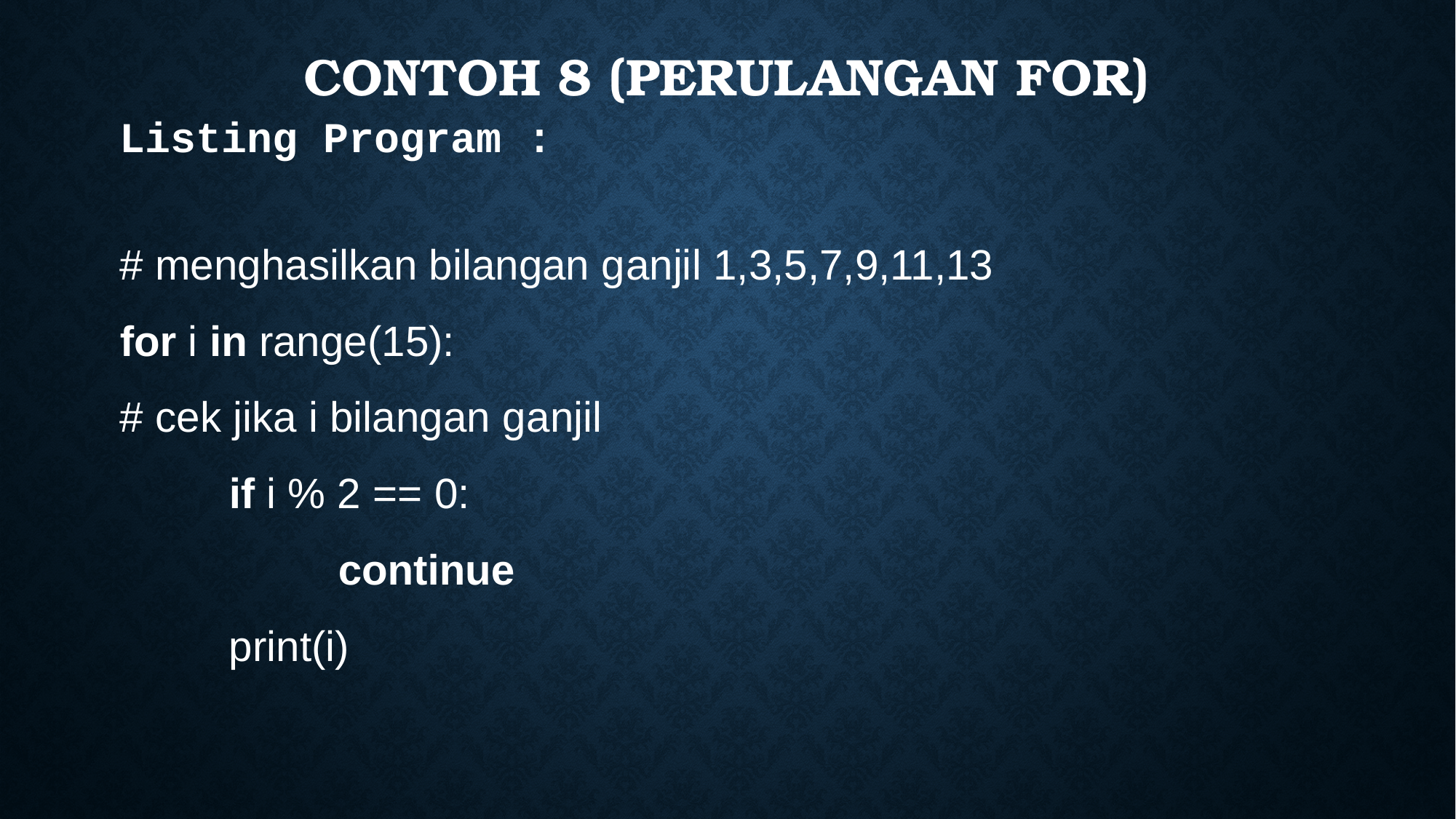

# CONTOH 8 (PERULANGAN FOR)
Listing Program :

# menghasilkan bilangan ganjil 1,3,5,7,9,11,13
for i in range(15):
# cek jika i bilangan ganjil
	if i % 2 == 0:
		continue
	print(i)